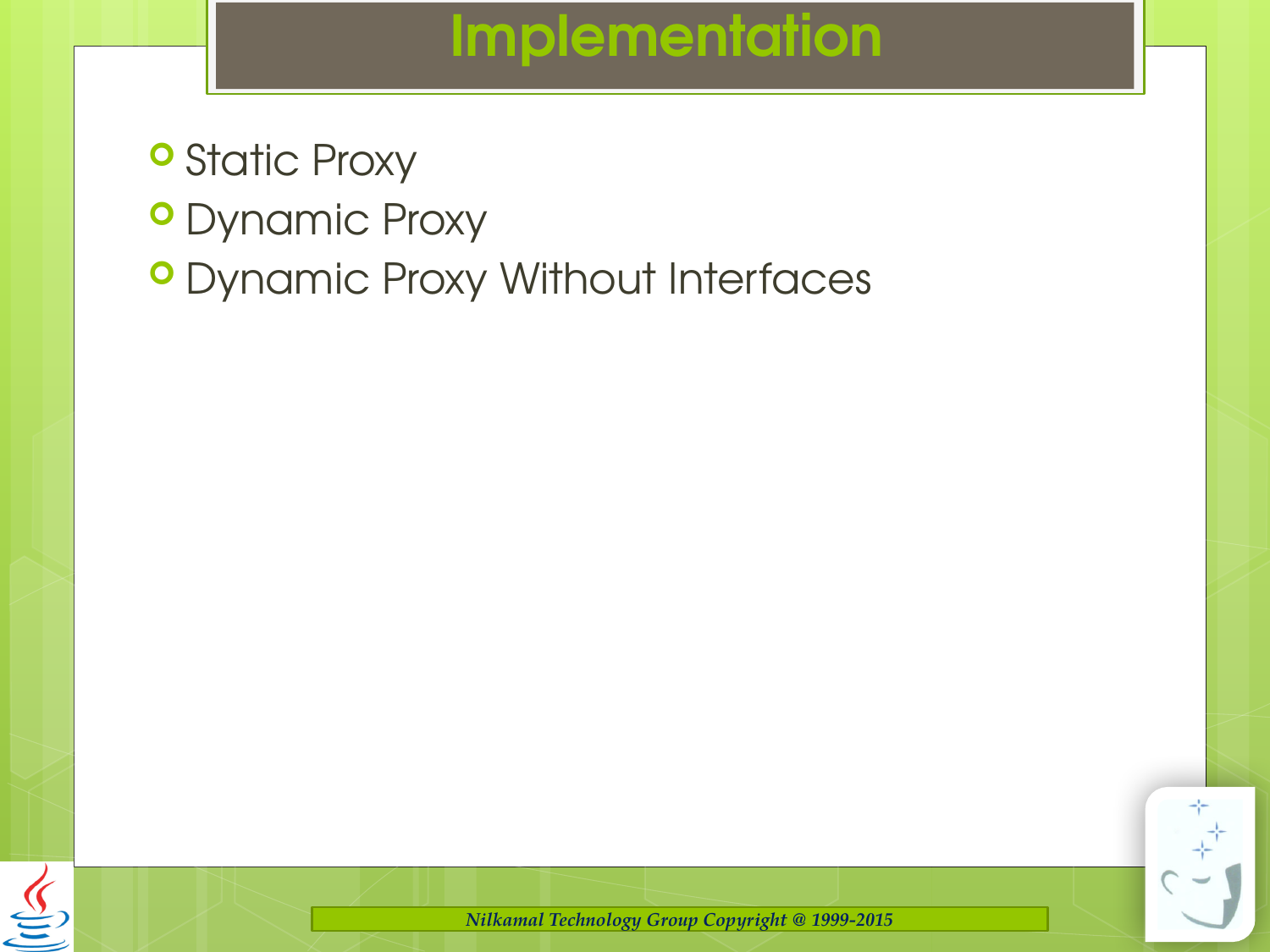

# Implementation
Static Proxy
Dynamic Proxy
Dynamic Proxy Without Interfaces